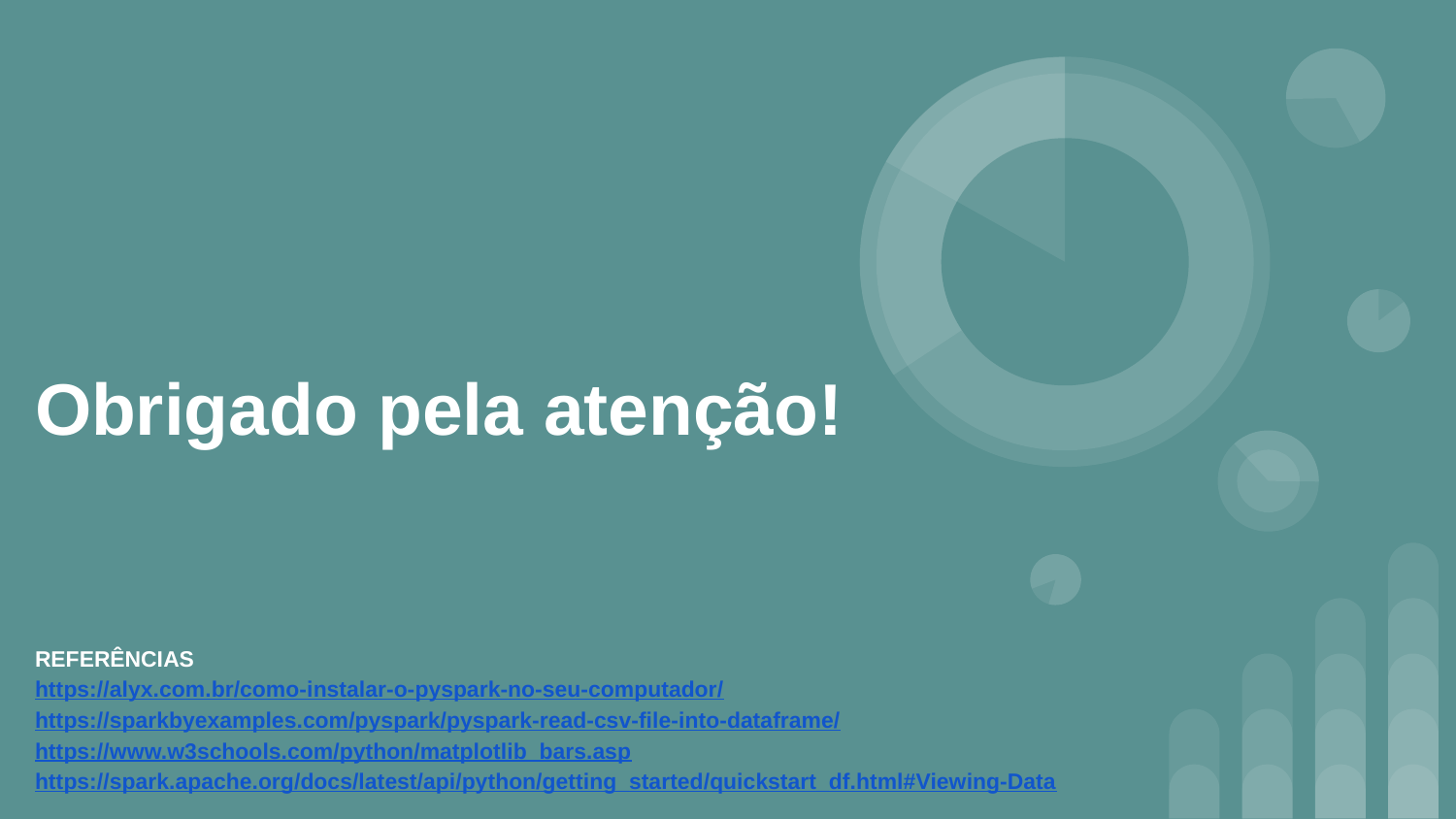

# Obrigado pela atenção!
REFERÊNCIAS
https://alyx.com.br/como-instalar-o-pyspark-no-seu-computador/
https://sparkbyexamples.com/pyspark/pyspark-read-csv-file-into-dataframe/
https://www.w3schools.com/python/matplotlib_bars.asp
https://spark.apache.org/docs/latest/api/python/getting_started/quickstart_df.html#Viewing-Data